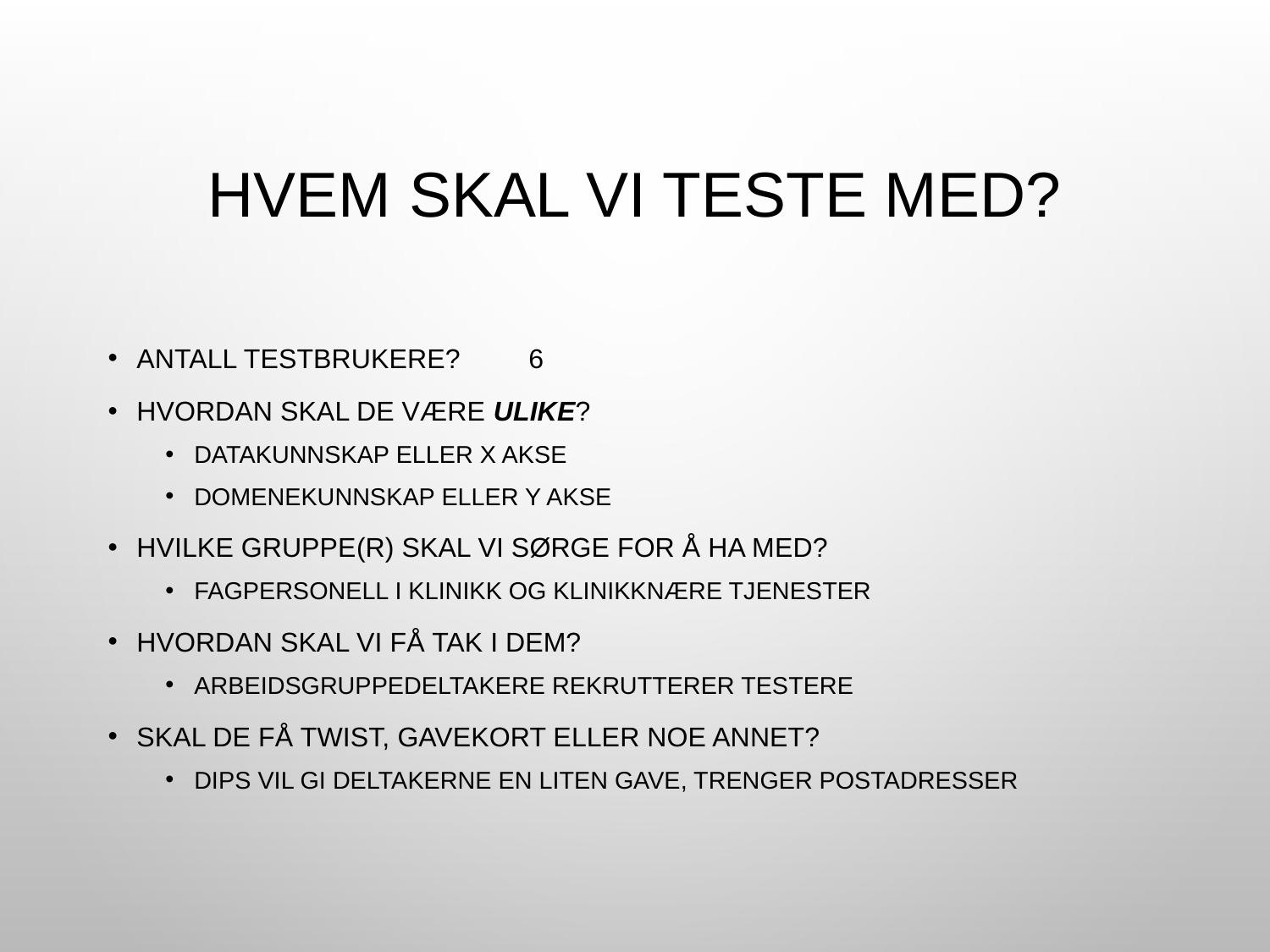

# Hvem skal vi teste med?
Antall testbrukere?         6
Hvordan skal de være ulike?
datakunnskap eller X akse
domenekunnskap eller Y akse
Hvilke gruppe(r) skal vi sørge for å ha med?
Fagpersonell I klinikk og klinikknære tjenester
Hvordan skal vi få tak i dem?
Arbeidsgruppedeltakere rekrutterer testere
Skal de få Twist, gavekort eller noe annet?
DIPs vil gi deltakerne en liten gave, trenger postadresser